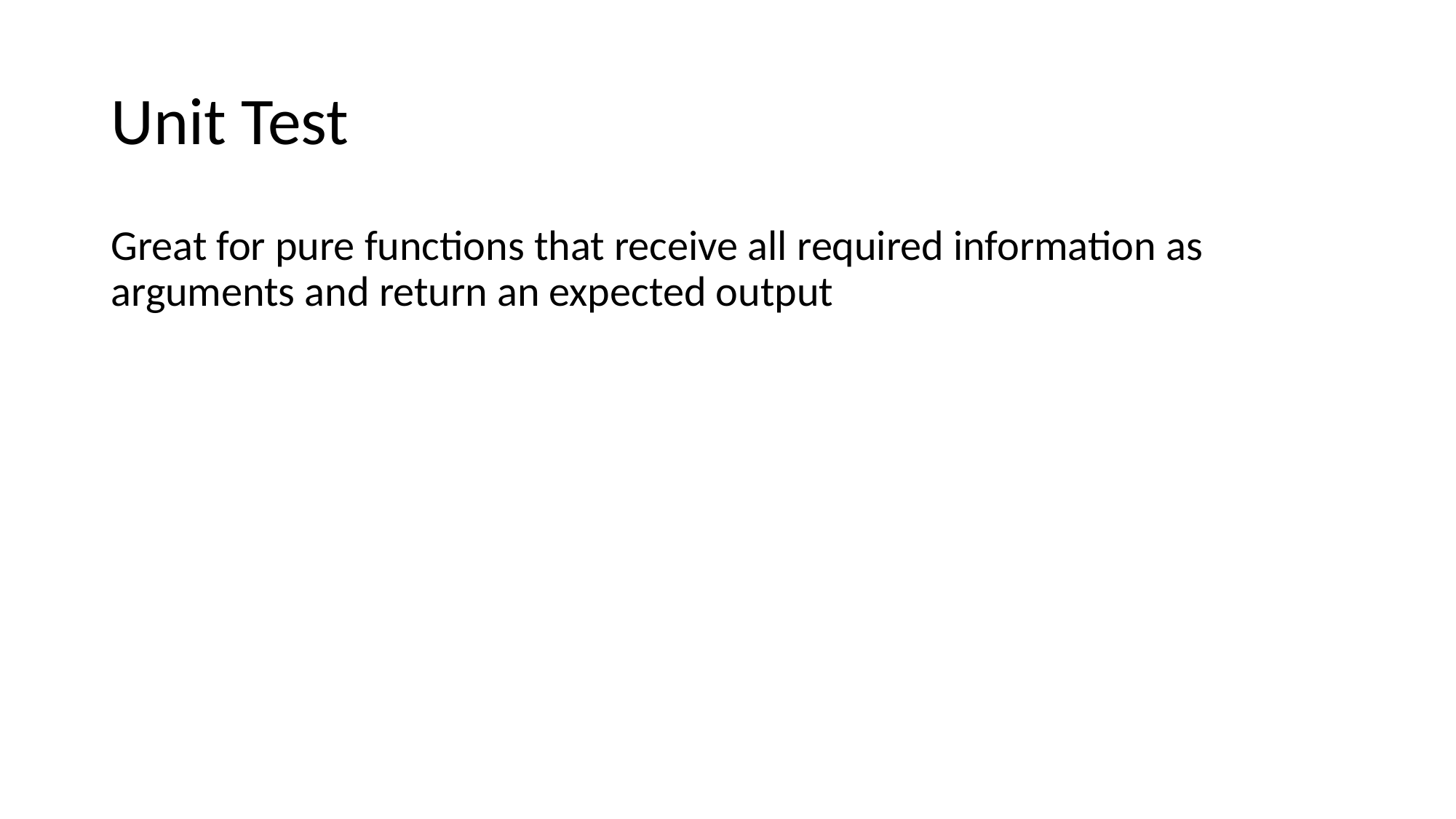

# Unit Test
Great for pure functions that receive all required information as arguments and return an expected output